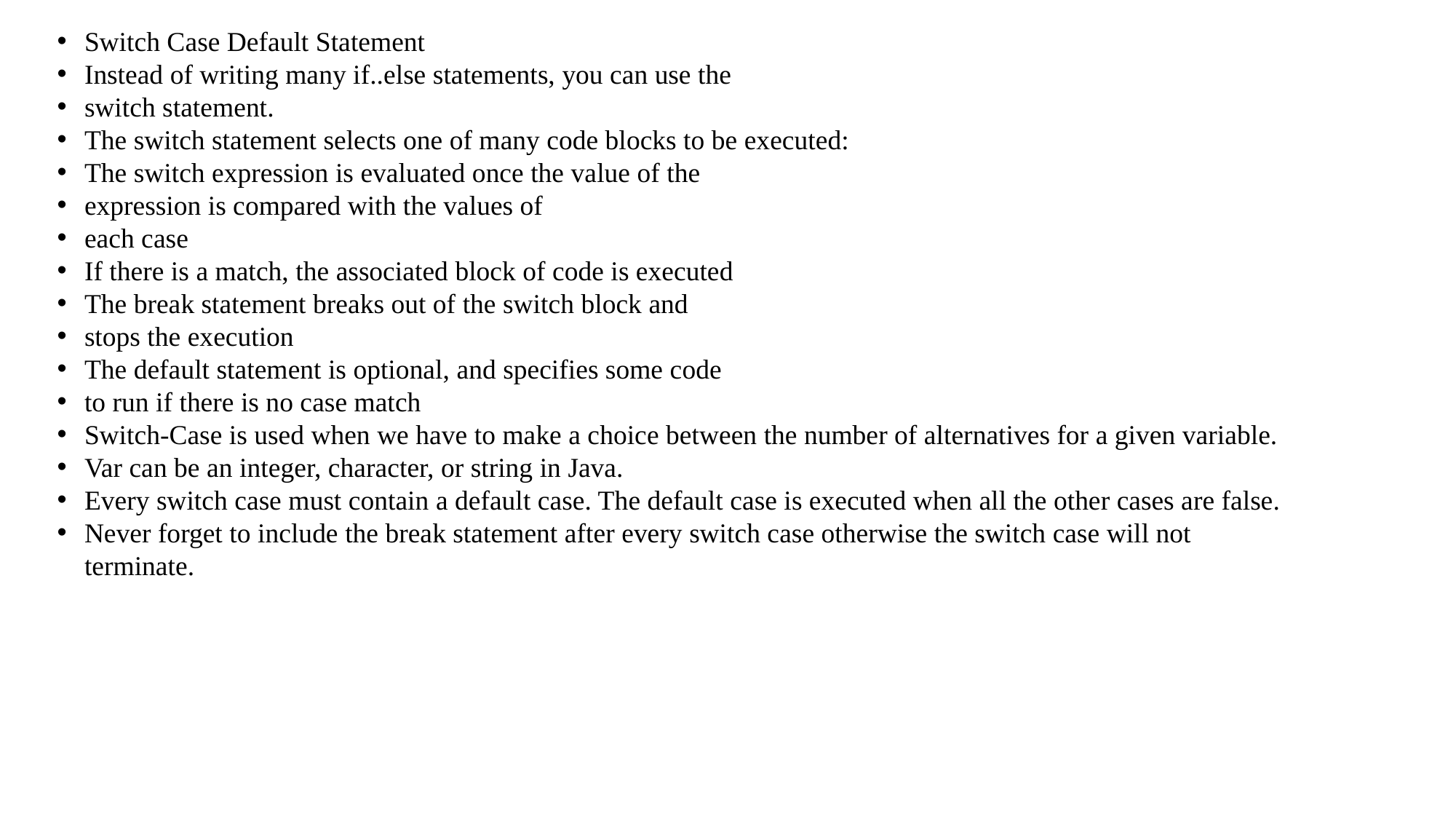

Switch Case Default Statement
Instead of writing many if..else statements, you can use the
switch statement.
The switch statement selects one of many code blocks to be executed:
The switch expression is evaluated once the value of the
expression is compared with the values of
each case
If there is a match, the associated block of code is executed
The break statement breaks out of the switch block and
stops the execution
The default statement is optional, and specifies some code
to run if there is no case match
Switch-Case is used when we have to make a choice between the number of alternatives for a given variable.
Var can be an integer, character, or string in Java.
Every switch case must contain a default case. The default case is executed when all the other cases are false.
Never forget to include the break statement after every switch case otherwise the switch case will not terminate.